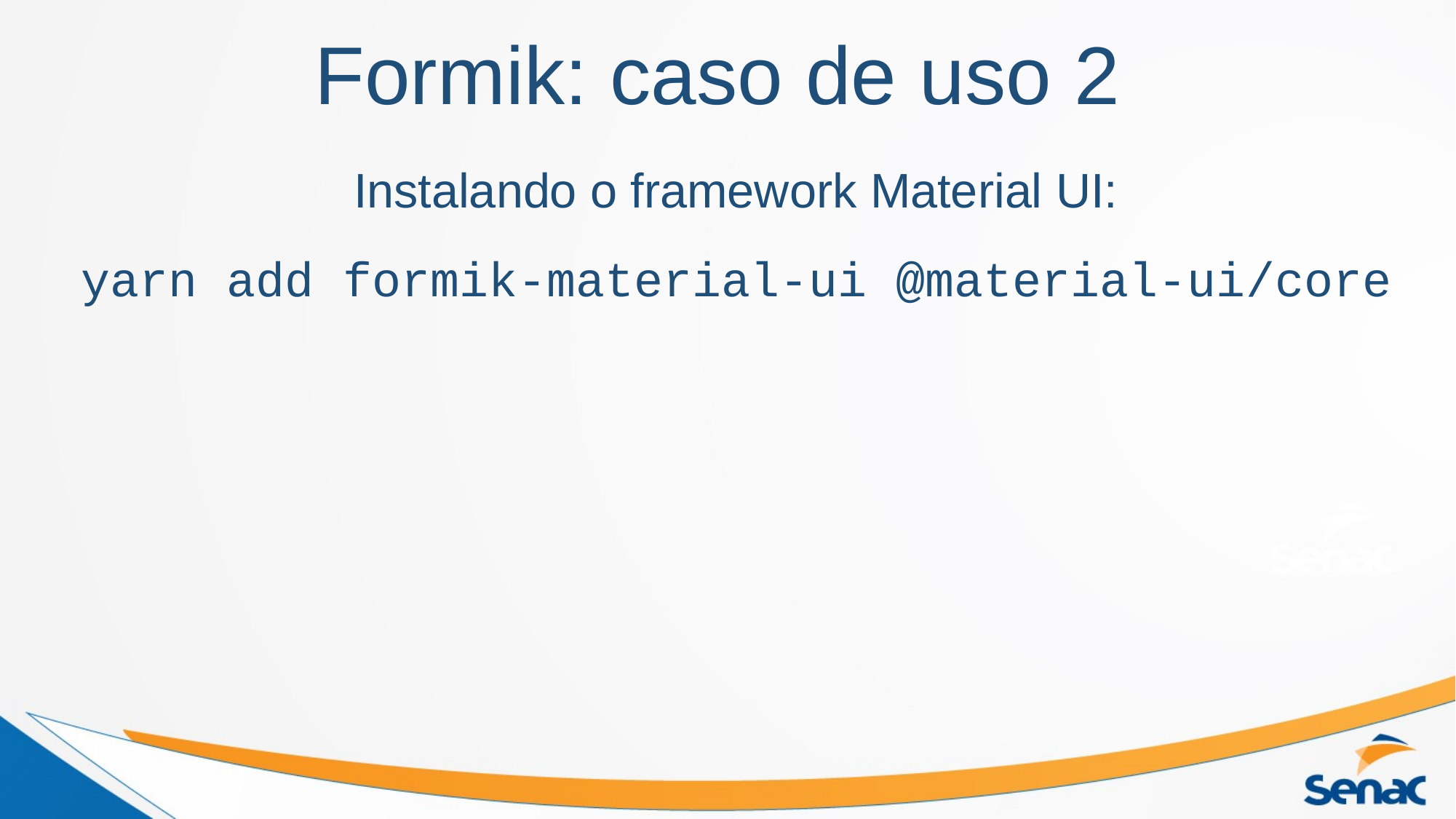

Formik: caso de uso 2
Instalando o framework Material UI:
yarn add formik-material-ui @material-ui/core